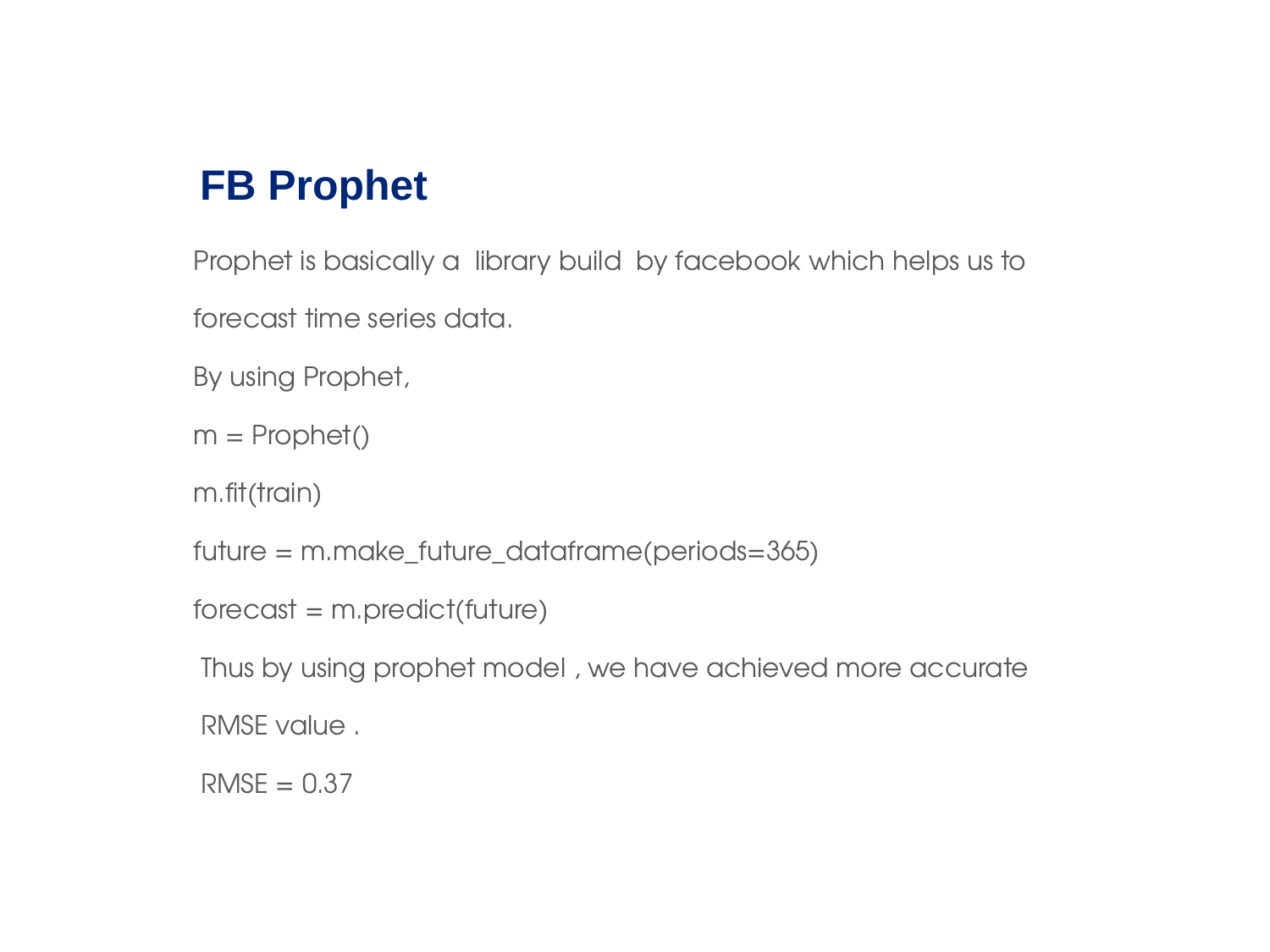

FB Prophet
  Prophet is basically a  library build  by facebook which helps us to
  forecast time series data.
  By using Prophet,
  m = Prophet()
  m.fit(train)
  future = m.make_future_dataframe(periods=365)
  forecast = m.predict(future)
   Thus by using prophet model , we have achieved more accurate
   RMSE value .
   RMSE = 0.37